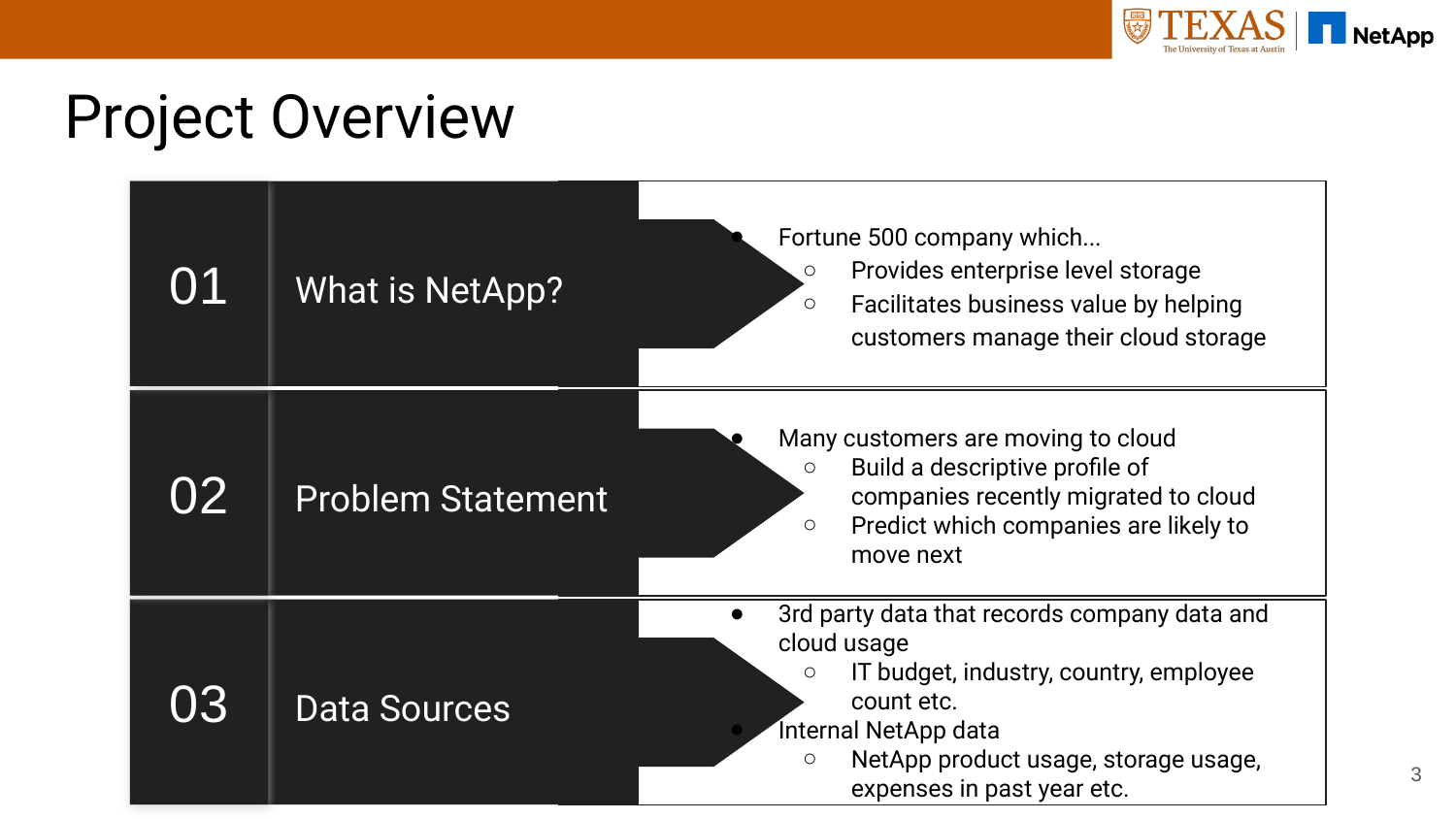

# Project Overview

01

Fortune 500 company which...
Provides enterprise level storage
Facilitates business value by helping customers manage their cloud storage
What is NetApp?

02

Many customers are moving to cloud
Build a descriptive profile of companies recently migrated to cloud
Predict which companies are likely to move next
Problem Statement

03

3rd party data that records company data and cloud usage
IT budget, industry, country, employee count etc.
Internal NetApp data
NetApp product usage, storage usage, expenses in past year etc.

Data Sources
3